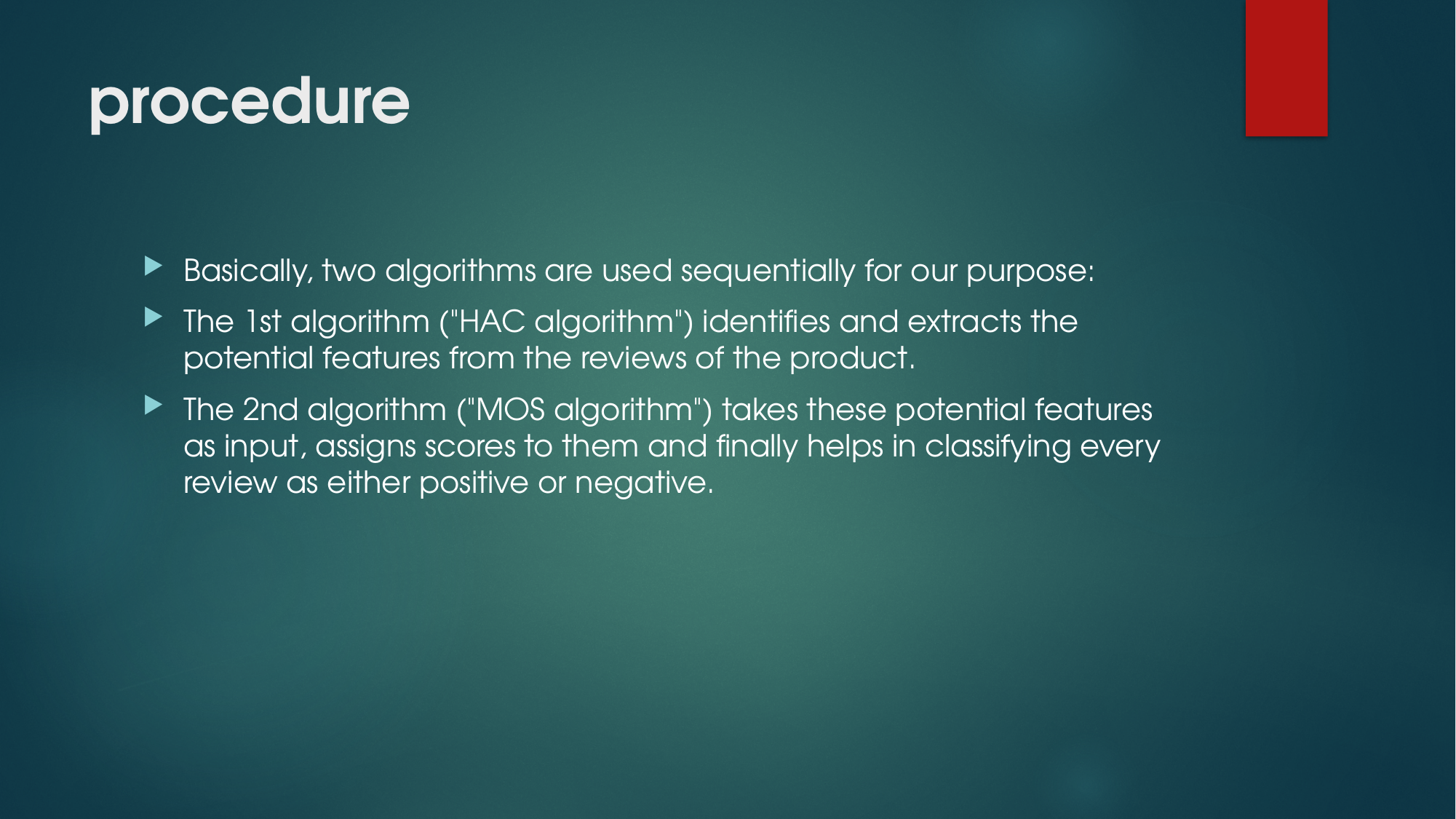

# procedure
Basically, two algorithms are used sequentially for our purpose:
The 1st algorithm ("HAC algorithm") identifies and extracts the potential features from the reviews of the product.
The 2nd algorithm ("MOS algorithm") takes these potential features as input, assigns scores to them and finally helps in classifying every review as either positive or negative.